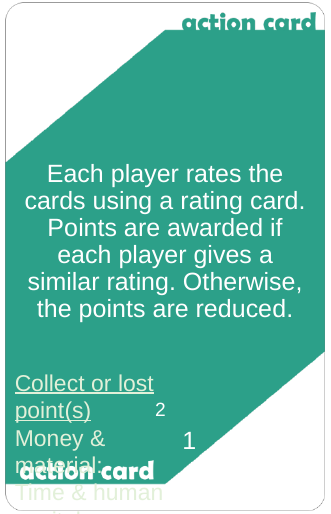

Each player rates the cards using a rating card. Points are awarded if each player gives a similar rating. Otherwise, the points are reduced.
2
1